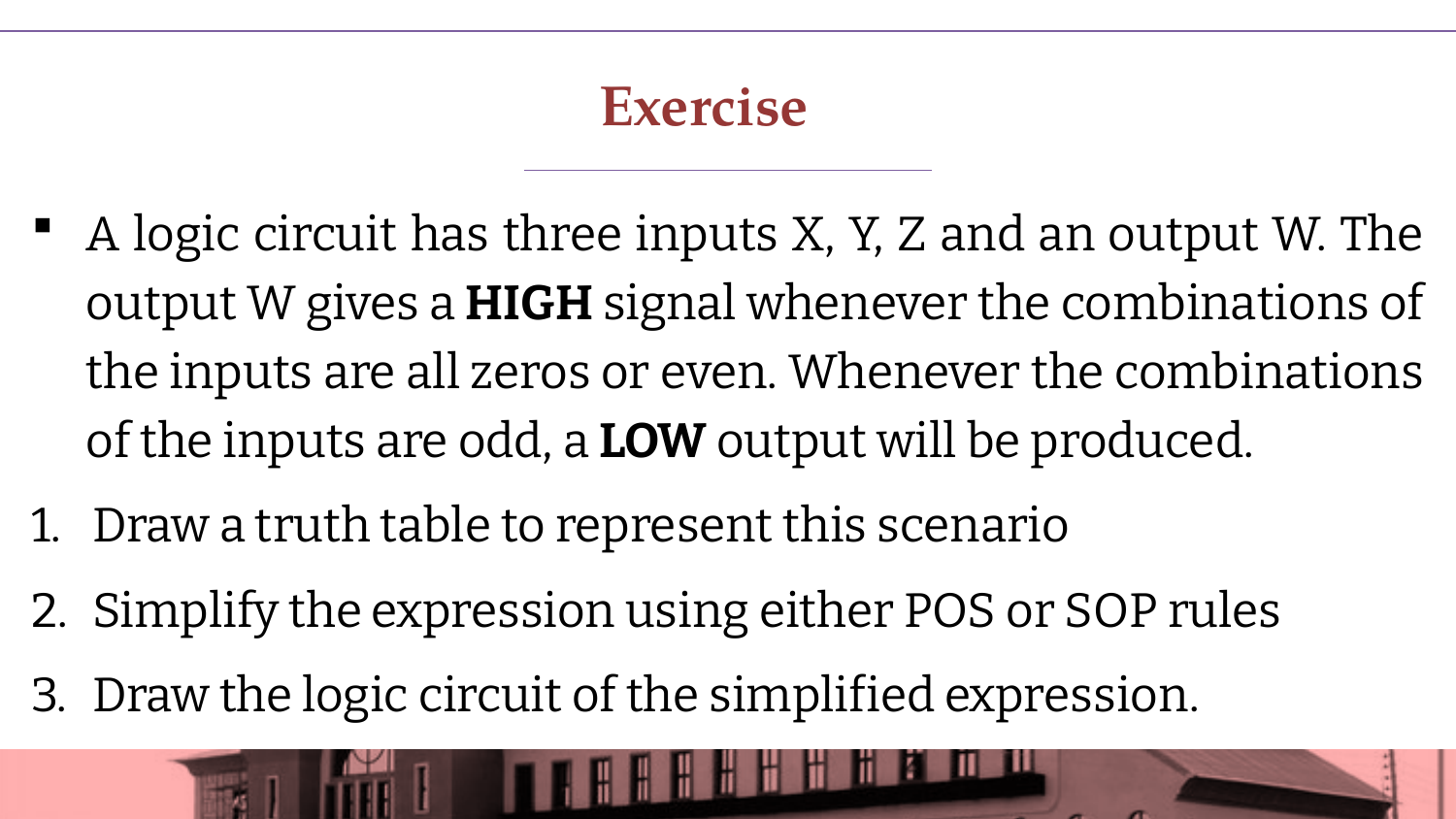

# Exercise
A logic circuit has three inputs X, Y, Z and an output W. The output W gives a HIGH signal whenever the combinations of the inputs are all zeros or even. Whenever the combinations of the inputs are odd, a LOW output will be produced.
Draw a truth table to represent this scenario
Simplify the expression using either POS or SOP rules
Draw the logic circuit of the simplified expression.
29